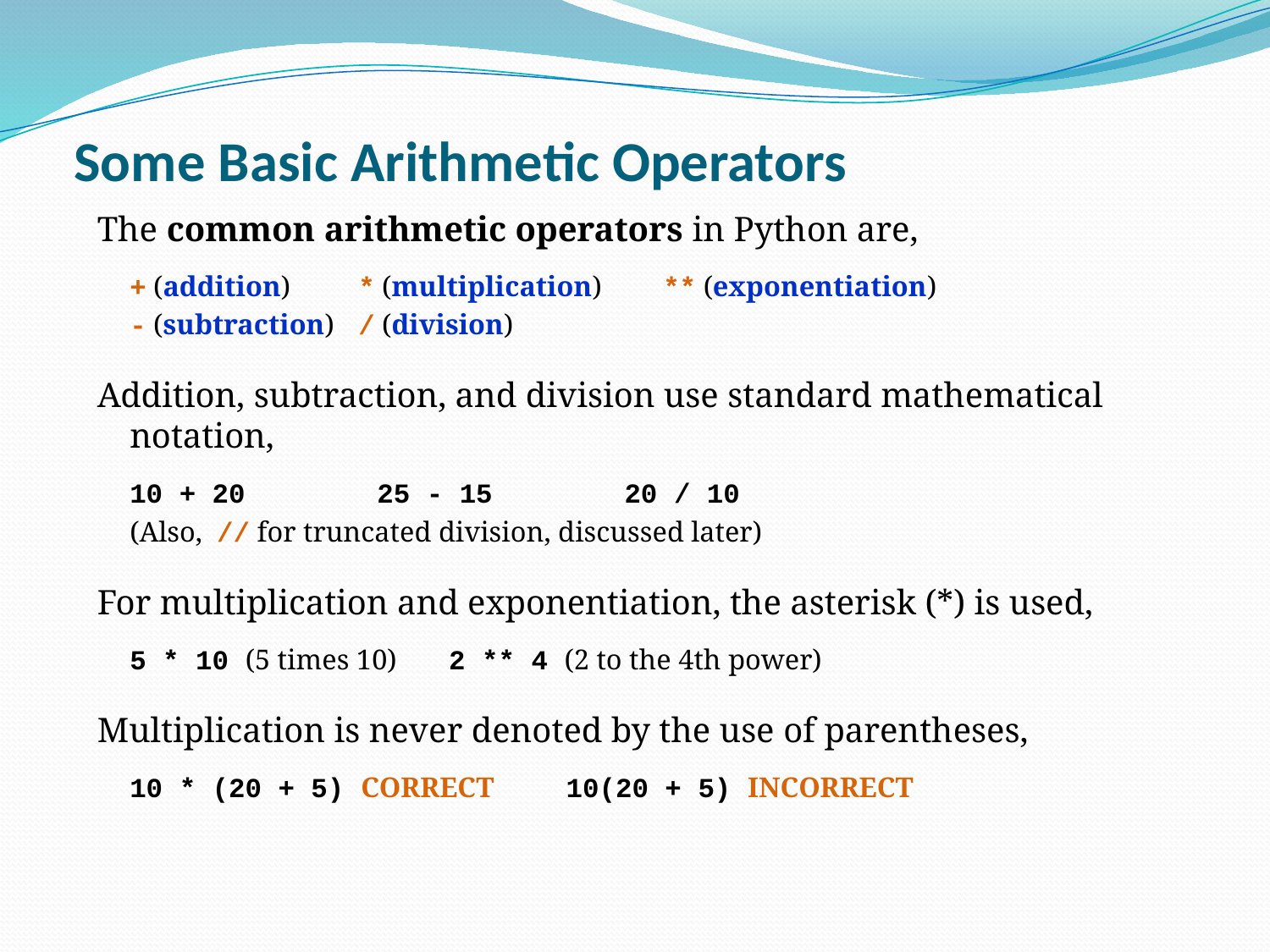

# Some Basic Arithmetic Operators
The common arithmetic operators in Python are,

	+ (addition)		* (multiplication) 	** (exponentiation)
	- (subtraction)	/ (division)

Addition, subtraction, and division use standard mathematical notation,

	10 + 20        25 - 15        20 / 10
	(Also,  // for truncated division, discussed later)

For multiplication and exponentiation, the asterisk (*) is used,

	5 * 10 (5 times 10) 	  2 ** 4 (2 to the 4th power)

Multiplication is never denoted by the use of parentheses,

	10 * (20 + 5) CORRECT          10(20 + 5) INCORRECT